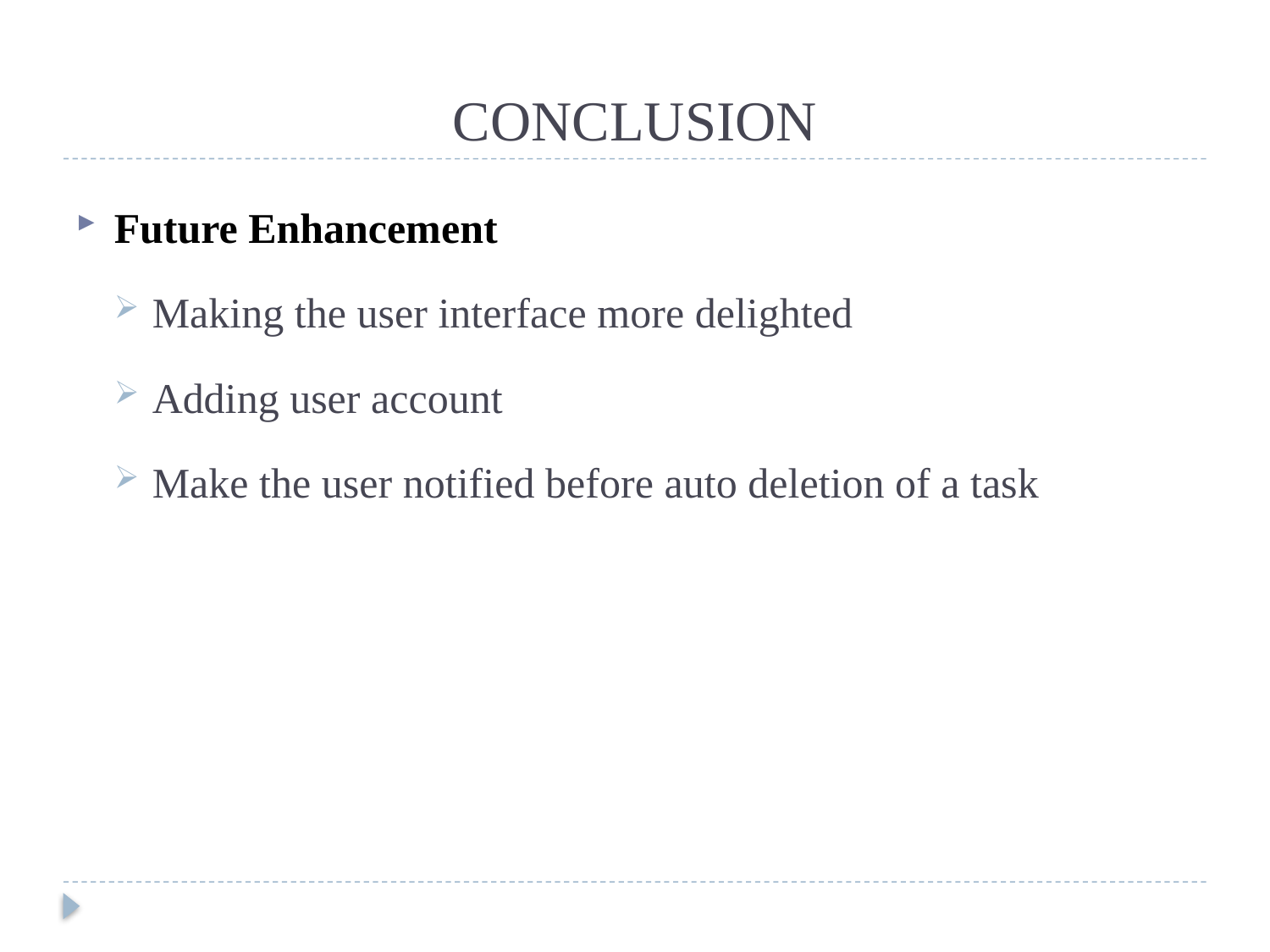

# CONCLUSION
Future Enhancement
Making the user interface more delighted
Adding user account
Make the user notified before auto deletion of a task